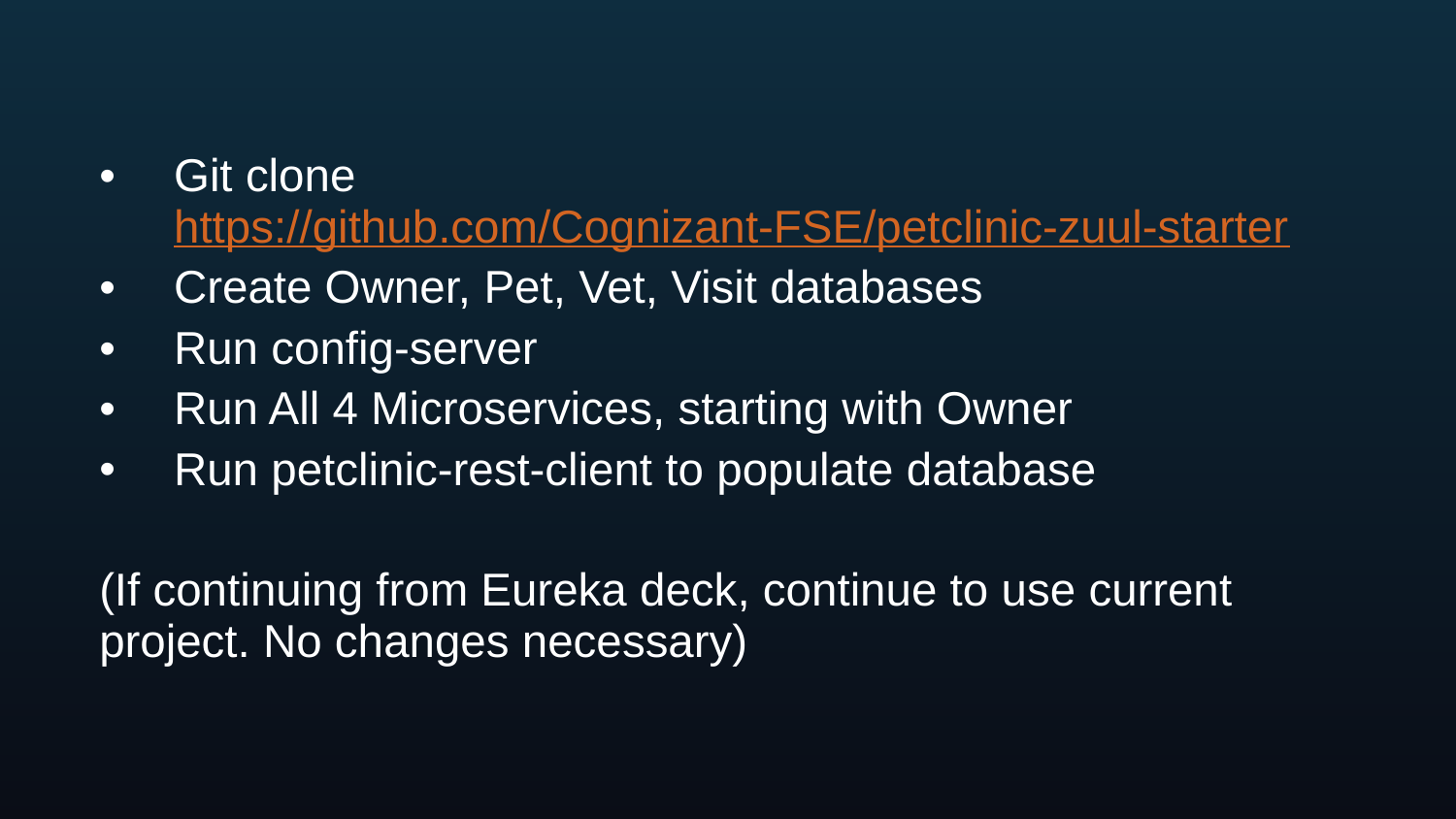

Git clone https://github.com/Cognizant-FSE/petclinic-zuul-starter
Create Owner, Pet, Vet, Visit databases
Run config-server
Run All 4 Microservices, starting with Owner
Run petclinic-rest-client to populate database

(If continuing from Eureka deck, continue to use current project. No changes necessary)